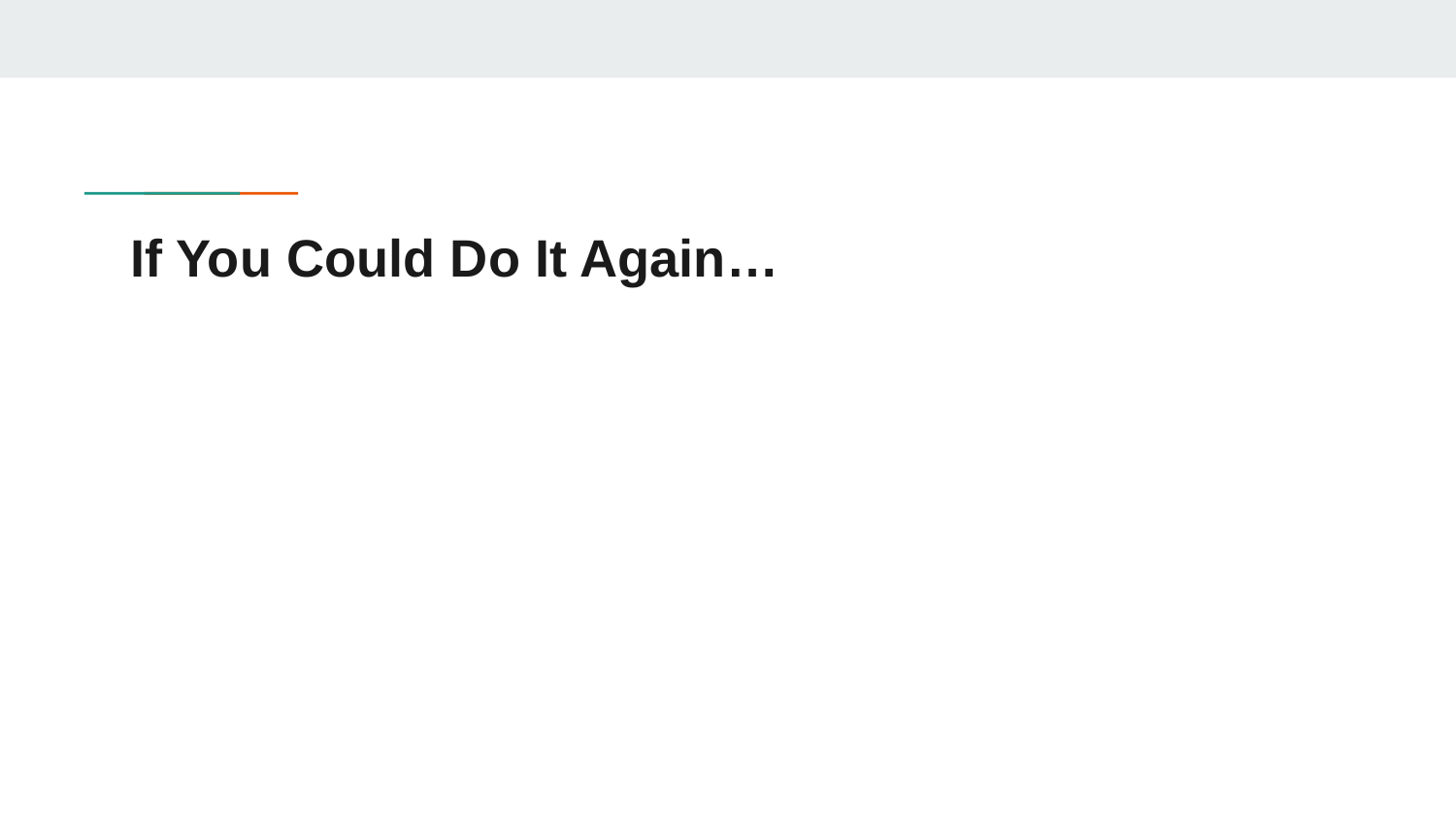

# If You Could Do It Again…